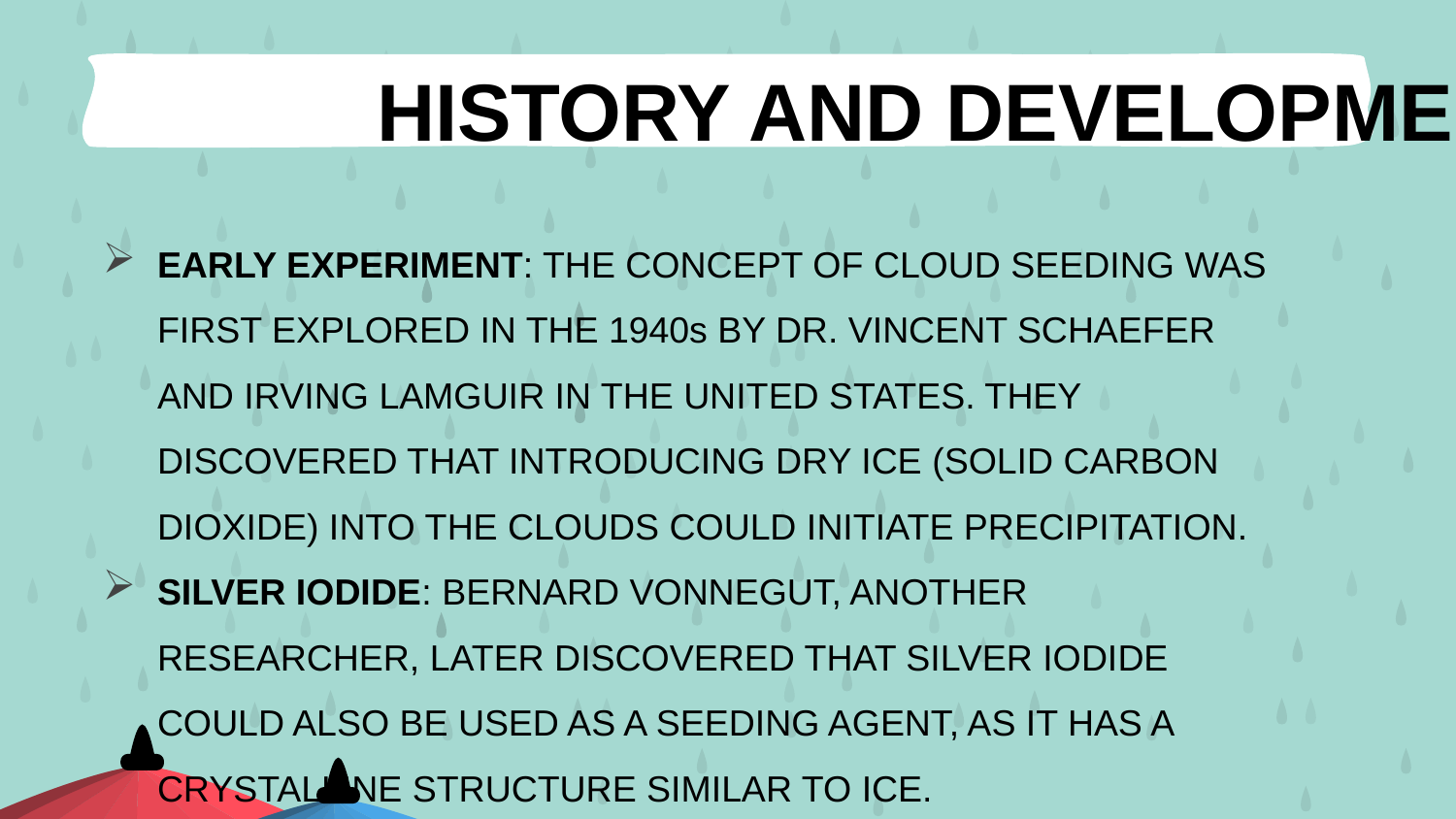

HISTORY AND DEVELOPMENT
EARLY EXPERIMENT: THE CONCEPT OF CLOUD SEEDING WAS FIRST EXPLORED IN THE 1940s BY DR. VINCENT SCHAEFER AND IRVING LAMGUIR IN THE UNITED STATES. THEY DISCOVERED THAT INTRODUCING DRY ICE (SOLID CARBON DIOXIDE) INTO THE CLOUDS COULD INITIATE PRECIPITATION.
SILVER IODIDE: BERNARD VONNEGUT, ANOTHER RESEARCHER, LATER DISCOVERED THAT SILVER IODIDE COULD ALSO BE USED AS A SEEDING AGENT, AS IT HAS A CRYSTALLINE STRUCTURE SIMILAR TO ICE.
#